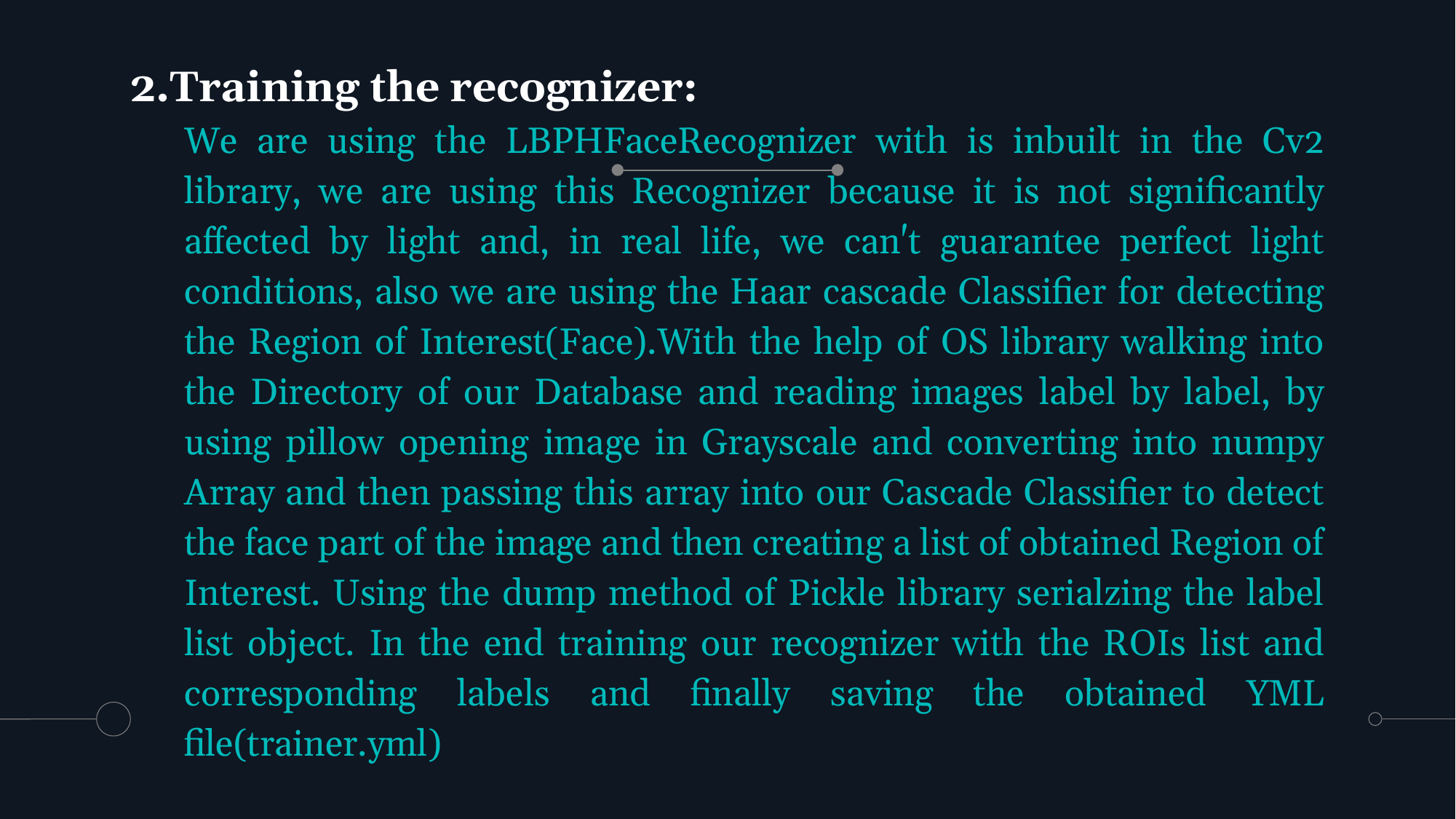

2.Training the recognizer:
We are using the LBPHFaceRecognizer with is inbuilt in the Cv2 library, we are using this Recognizer because it is not significantly affected by light and, in real life, we can't guarantee perfect light conditions, also we are using the Haar cascade Classifier for detecting the Region of Interest(Face).With the help of OS library walking into the Directory of our Database and reading images label by label, by using pillow opening image in Grayscale and converting into numpy Array and then passing this array into our Cascade Classifier to detect the face part of the image and then creating a list of obtained Region of Interest. Using the dump method of Pickle library serialzing the label list object. In the end training our recognizer with the ROIs list and corresponding labels and finally saving the obtained YML file(trainer.yml)